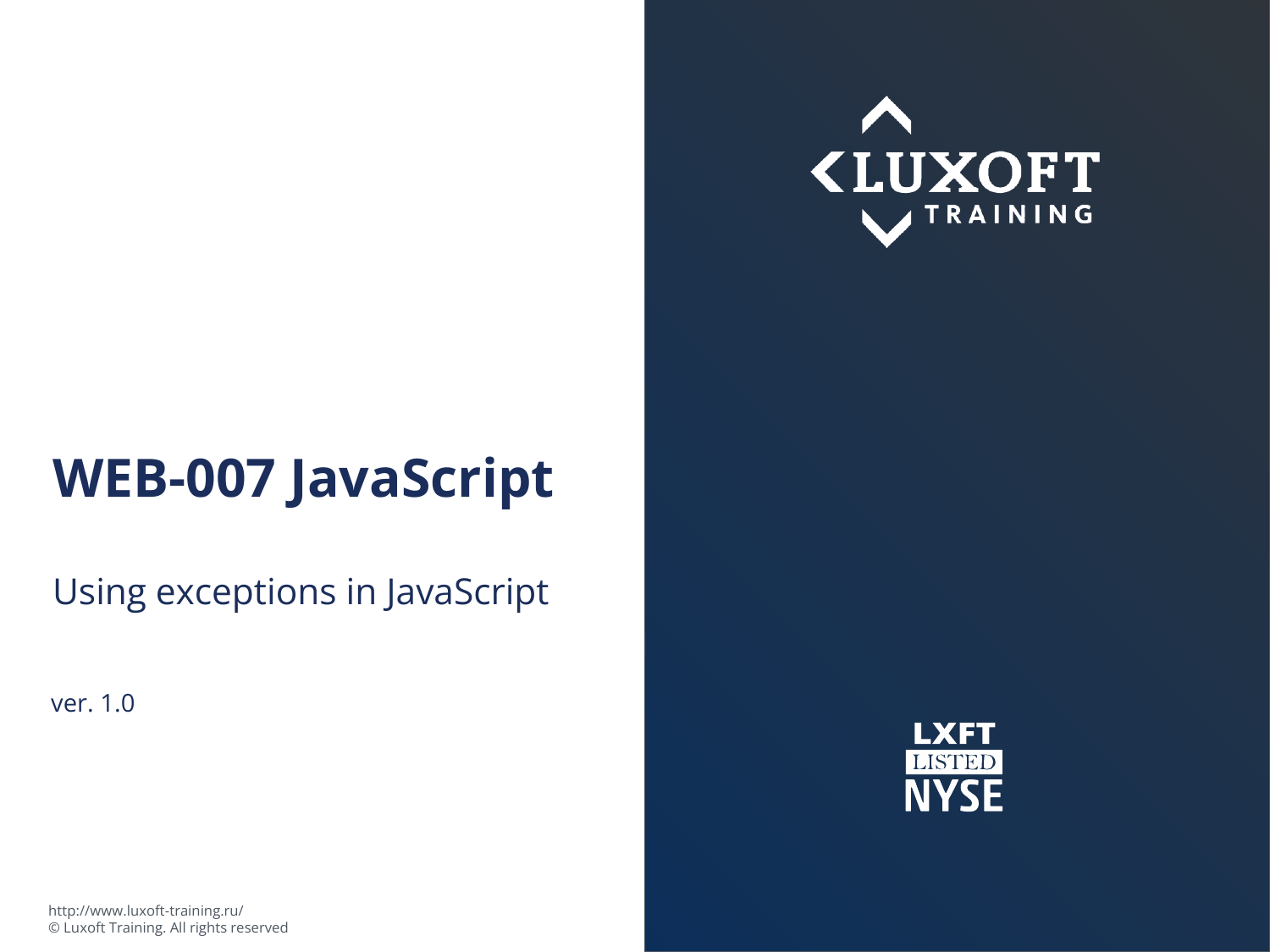

# WEB-007 JavaScript
Using exceptions in JavaScript
ver. 1.0